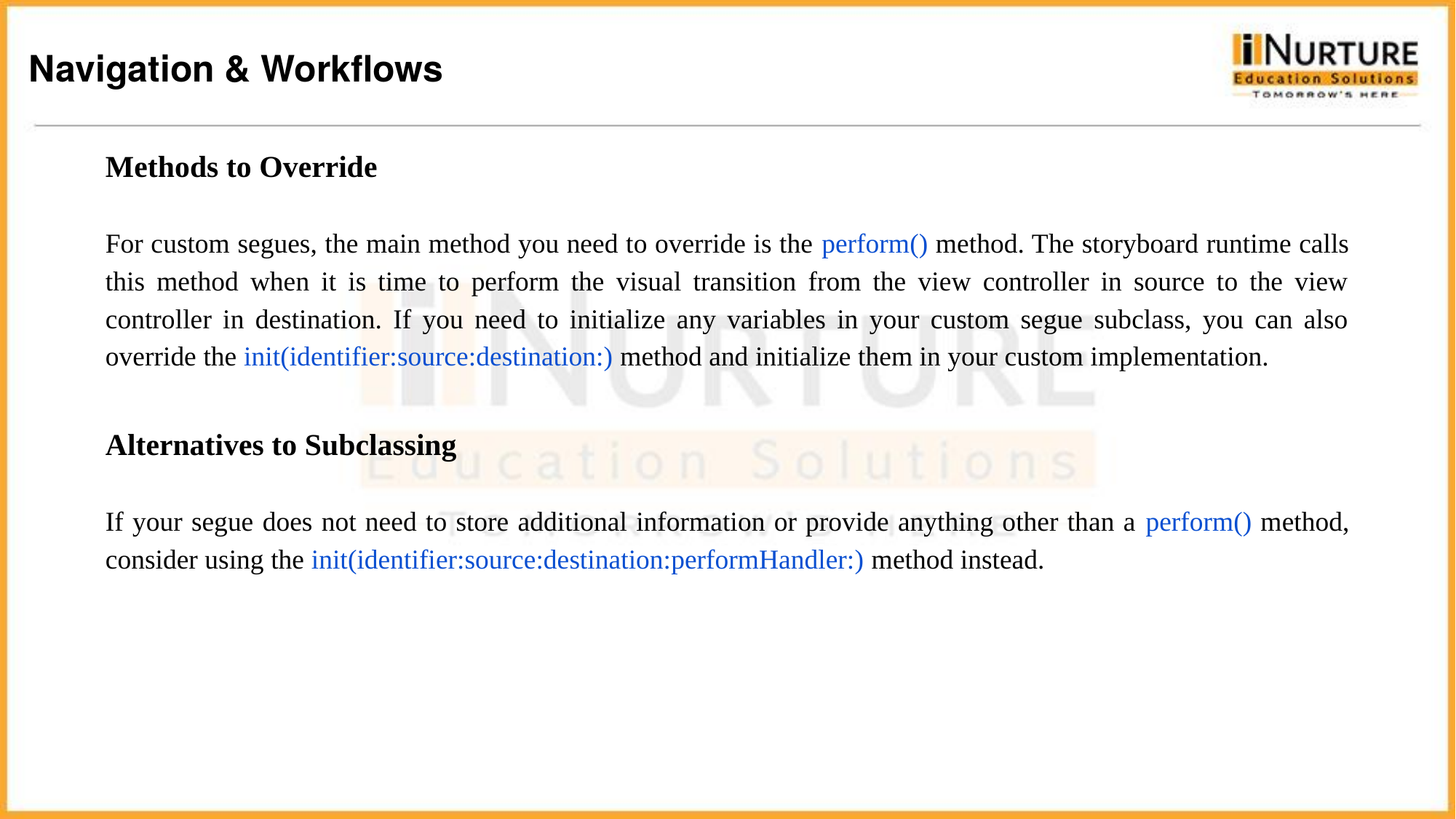

Navigation & Workflows
Methods to Override

For custom segues, the main method you need to override is the perform() method. The storyboard runtime calls this method when it is time to perform the visual transition from the view controller in source to the view controller in destination. If you need to initialize any variables in your custom segue subclass, you can also override the init(identifier:source:destination:) method and initialize them in your custom implementation.

Alternatives to Subclassing

If your segue does not need to store additional information or provide anything other than a perform() method, consider using the init(identifier:source:destination:performHandler:) method instead.